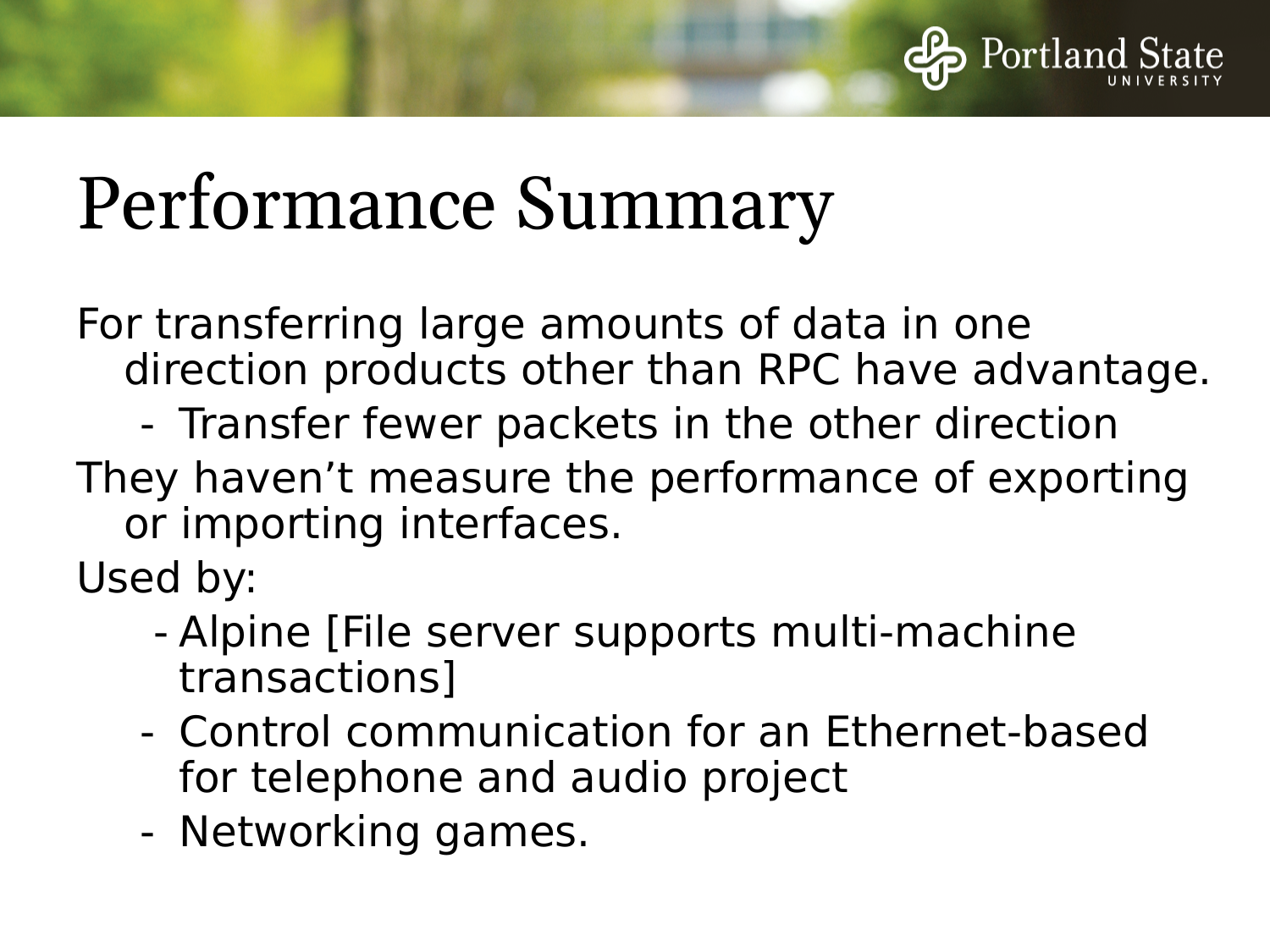

# Performance Summary
For transferring large amounts of data in one direction products other than RPC have advantage.
-	Transfer fewer packets in the other direction
They haven’t measure the performance of exporting or importing interfaces.
Used by:
 -	Alpine [File server supports multi-machine transactions]
-	Control communication for an Ethernet-based for telephone and audio project
-	Networking games.